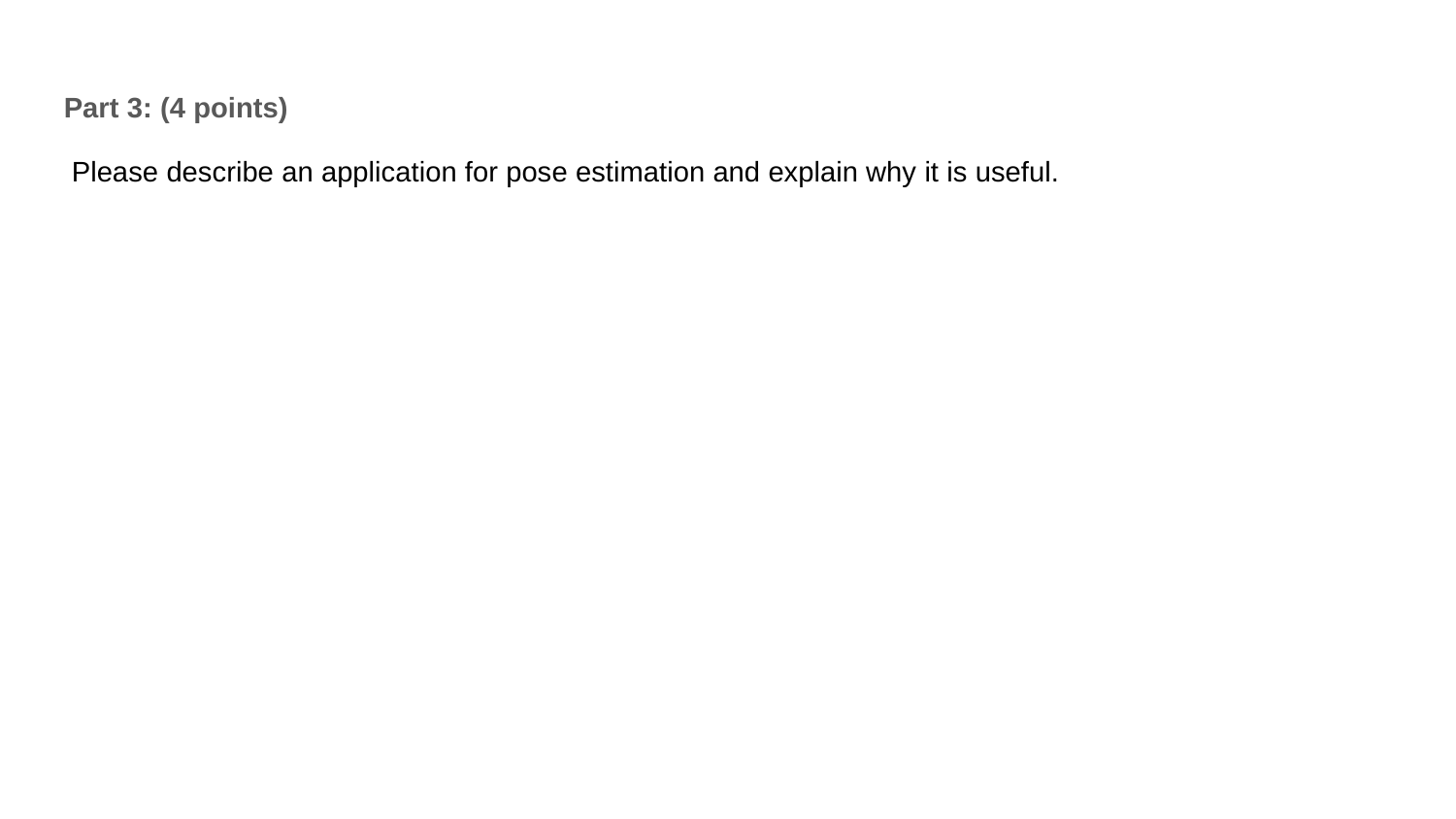

Part 3: (4 points)

Please describe an application for pose estimation and explain why it is useful.